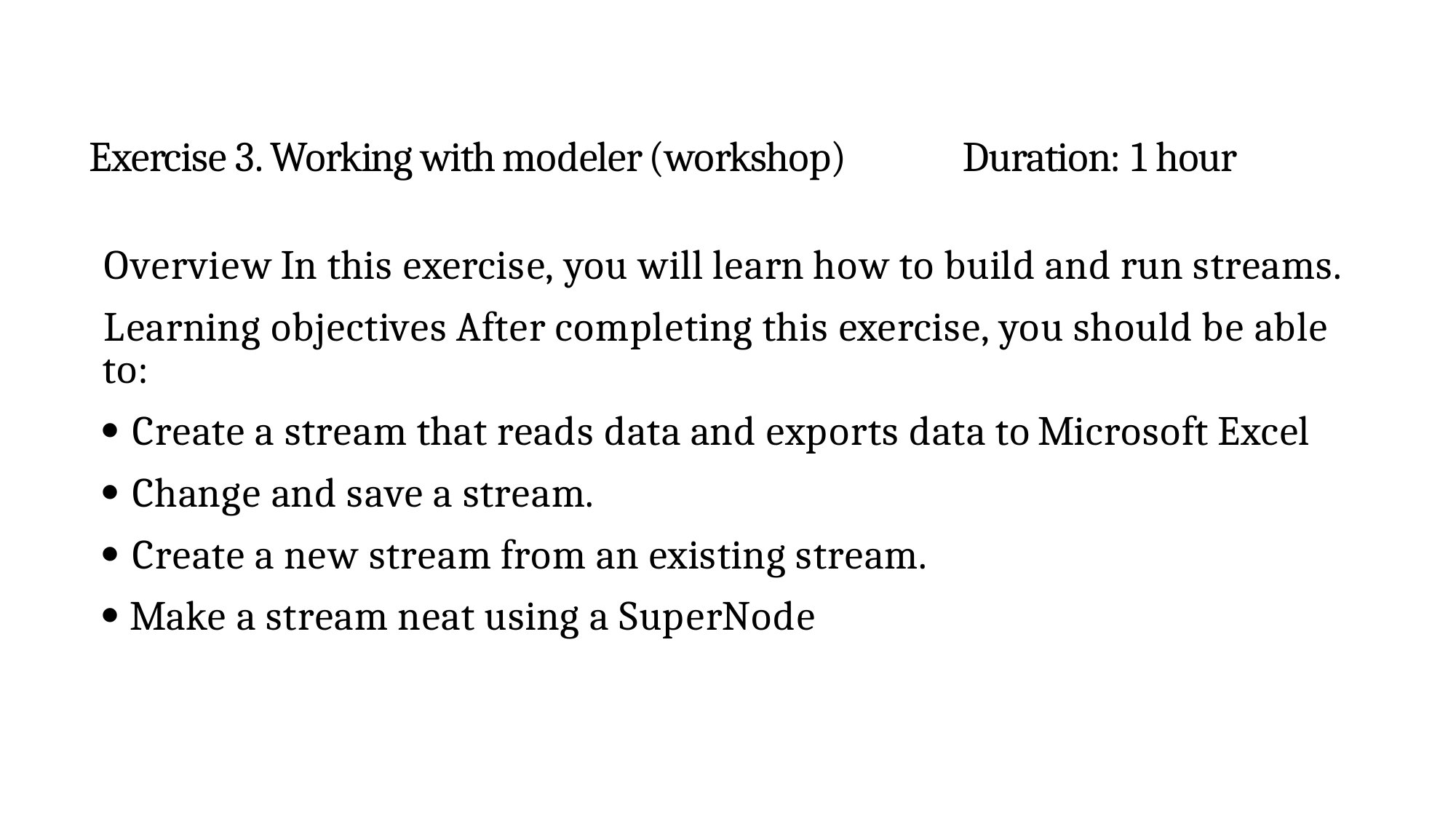

# Exercise 3. Working with modeler (workshop)		Duration: 1 hour
Overview In this exercise, you will learn how to build and run streams.
Learning objectives After completing this exercise, you should be able to:
• Create a stream that reads data and exports data to Microsoft Excel
• Change and save a stream.
• Create a new stream from an existing stream.
• Make a stream neat using a SuperNode